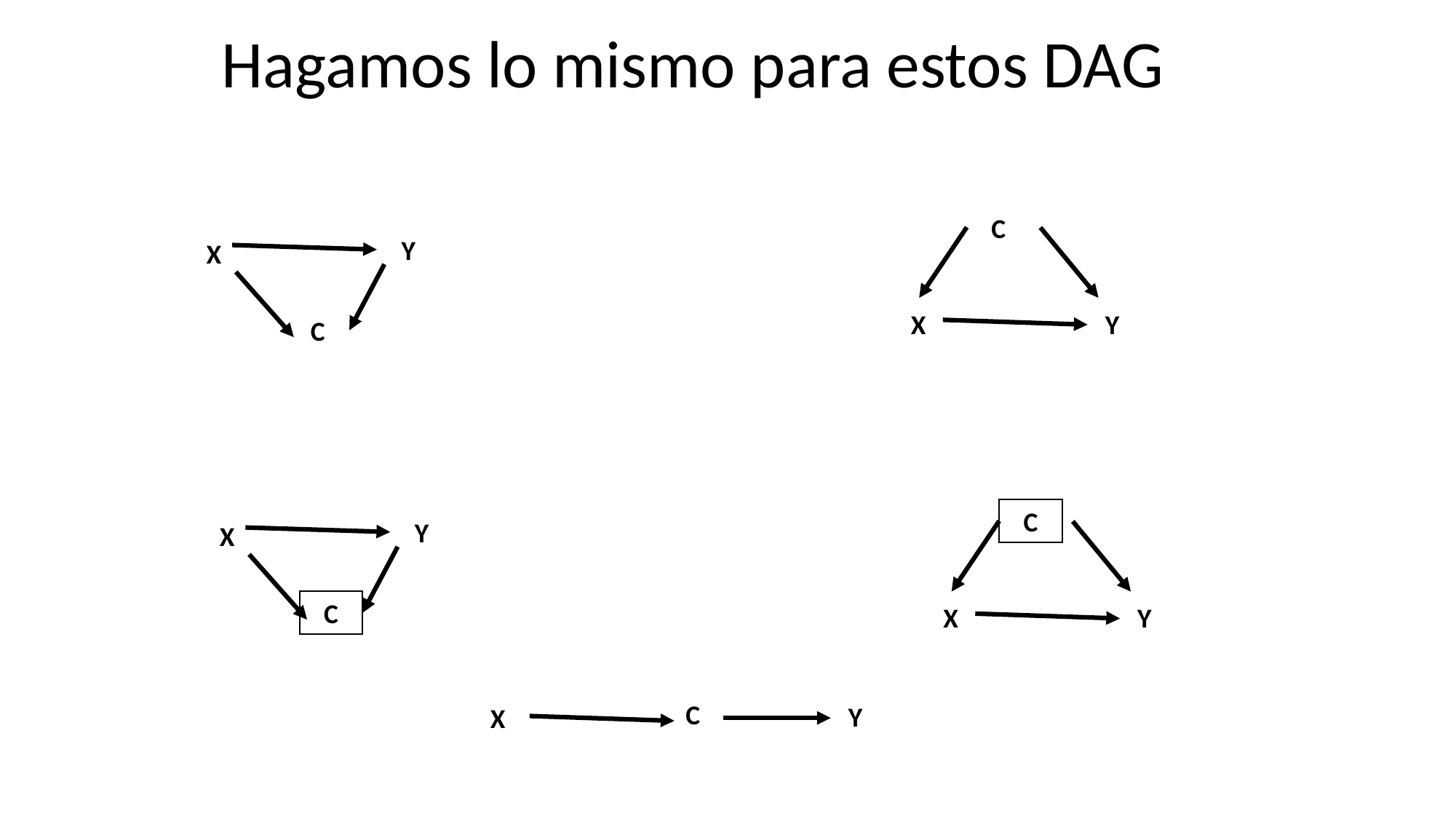

# Hagamos lo mismo para estos DAG
C
X
Y
Y
X
C
C
X
Y
Y
X
C
C
Y
X